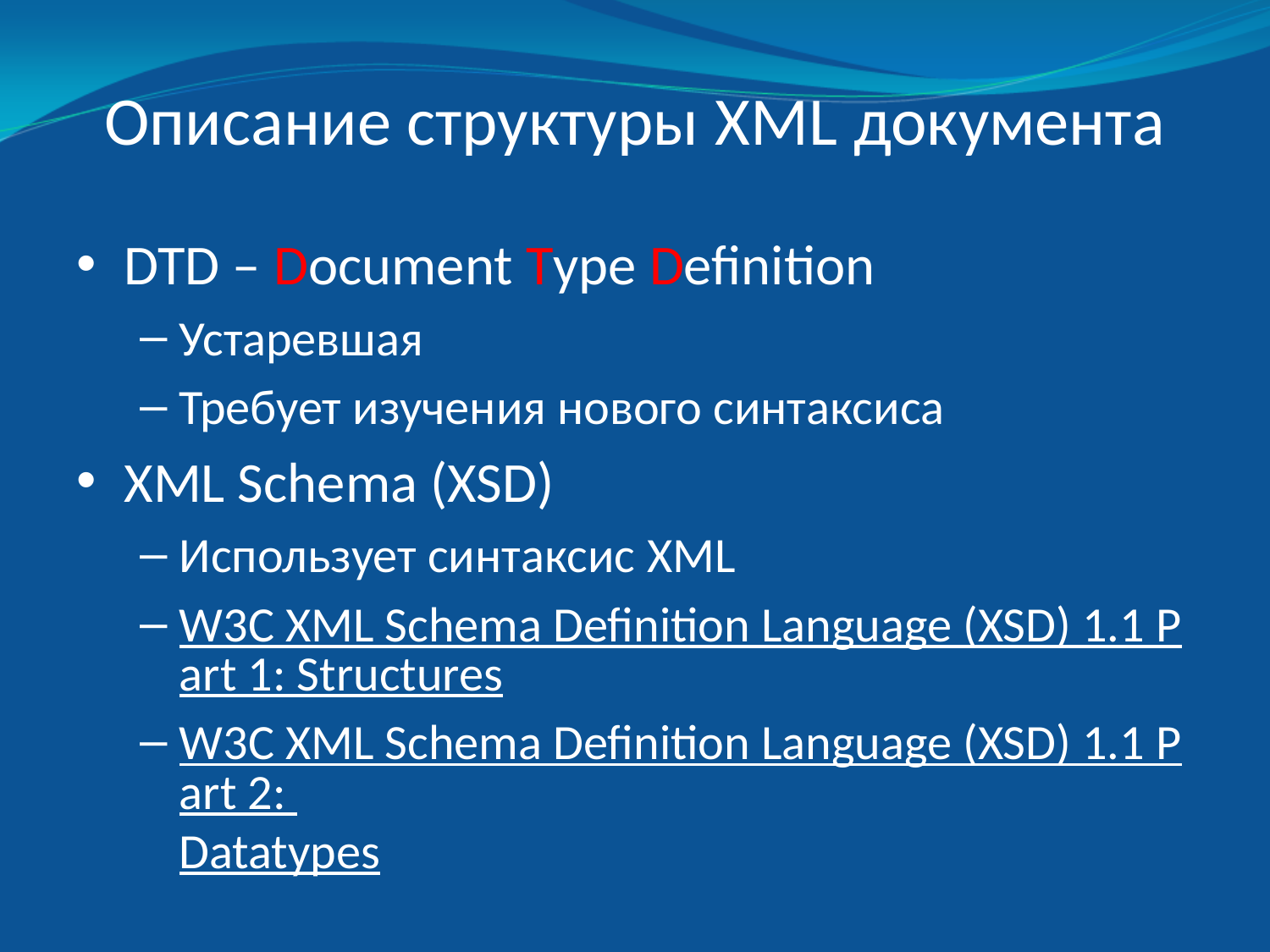

# Описание структуры XML документа
DTD – Document Type Definition
Устаревшая
Требует изучения нового синтаксиса
XML Schema (XSD)
Использует синтаксис XML
W3C XML Schema Definition Language (XSD) 1.1 Part 1: Structures
W3C XML Schema Definition Language (XSD) 1.1 Part 2: Datatypes